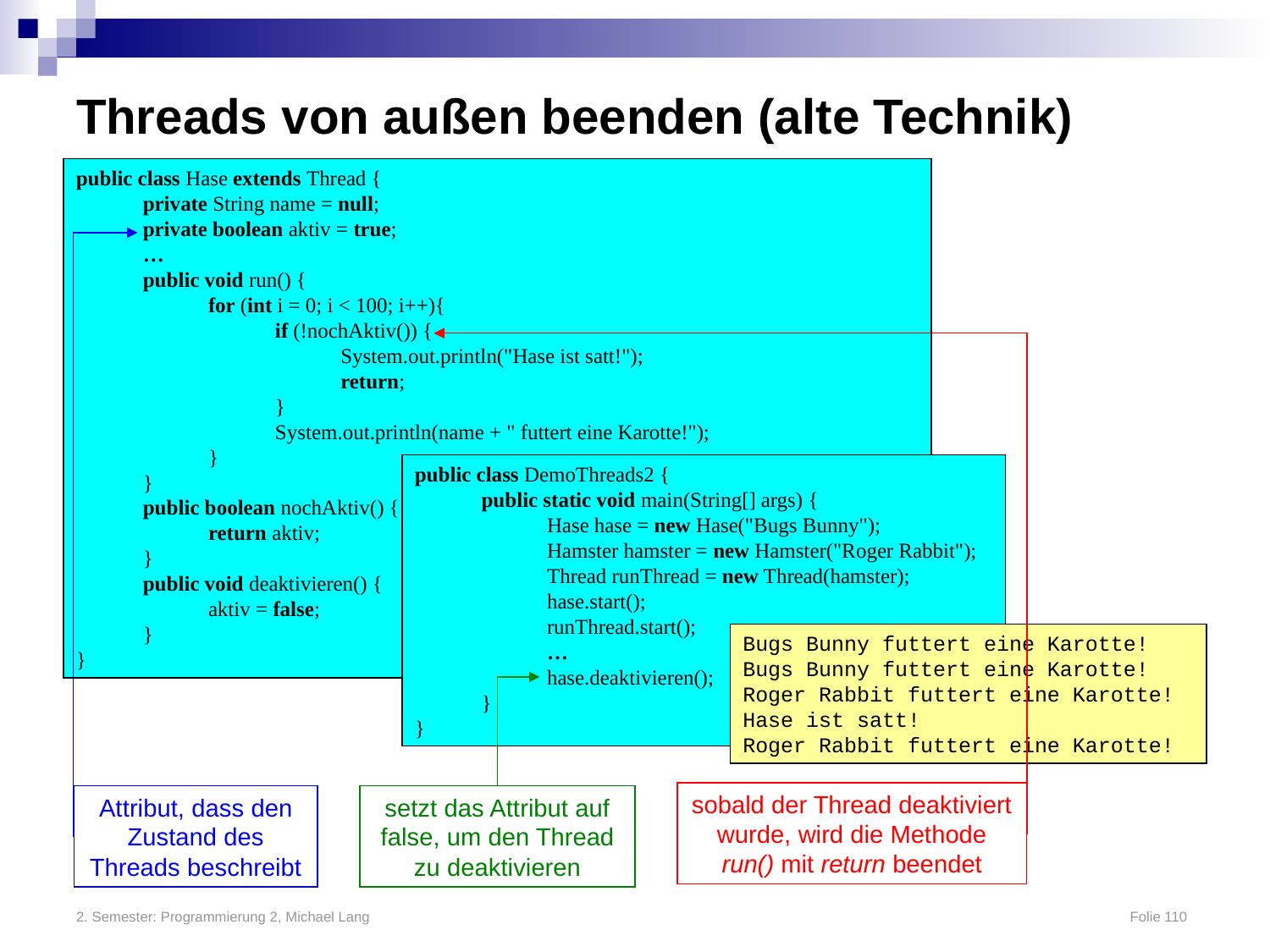

# Threads von außen beenden (alte Technik)
public class Hase extends Thread {
	private String name = null;
	private boolean aktiv = true;
	…
	public void run() {
		for (int i = 0; i < 100; i++){
			if (!nochAktiv()) {
				System.out.println("Hase ist satt!");
				return;
			}
			System.out.println(name + " futtert eine Karotte!");
		}
	}
	public boolean nochAktiv() {
		return aktiv;
	}
	public void deaktivieren() {
		aktiv = false;
	}
}

public class DemoThreads2 {
	public static void main(String[] args) {
		Hase hase = new Hase("Bugs Bunny");
		Hamster hamster = new Hamster("Roger Rabbit");
		Thread runThread = new Thread(hamster);
		hase.start();
		runThread.start();
		…
		hase.deaktivieren();
	}
}
Bugs Bunny futtert eine Karotte!
Bugs Bunny futtert eine Karotte!
Roger Rabbit futtert eine Karotte!
Hase ist satt!
Roger Rabbit futtert eine Karotte!

sobald der Thread deaktiviert wurde, wird die Methode run() mit return beendet
Attribut, dass den Zustand des Threads beschreibt
setzt das Attribut auf false, um den Thread zu deaktivieren
2. Semester: Programmierung 2, Michael Lang	Folie 110